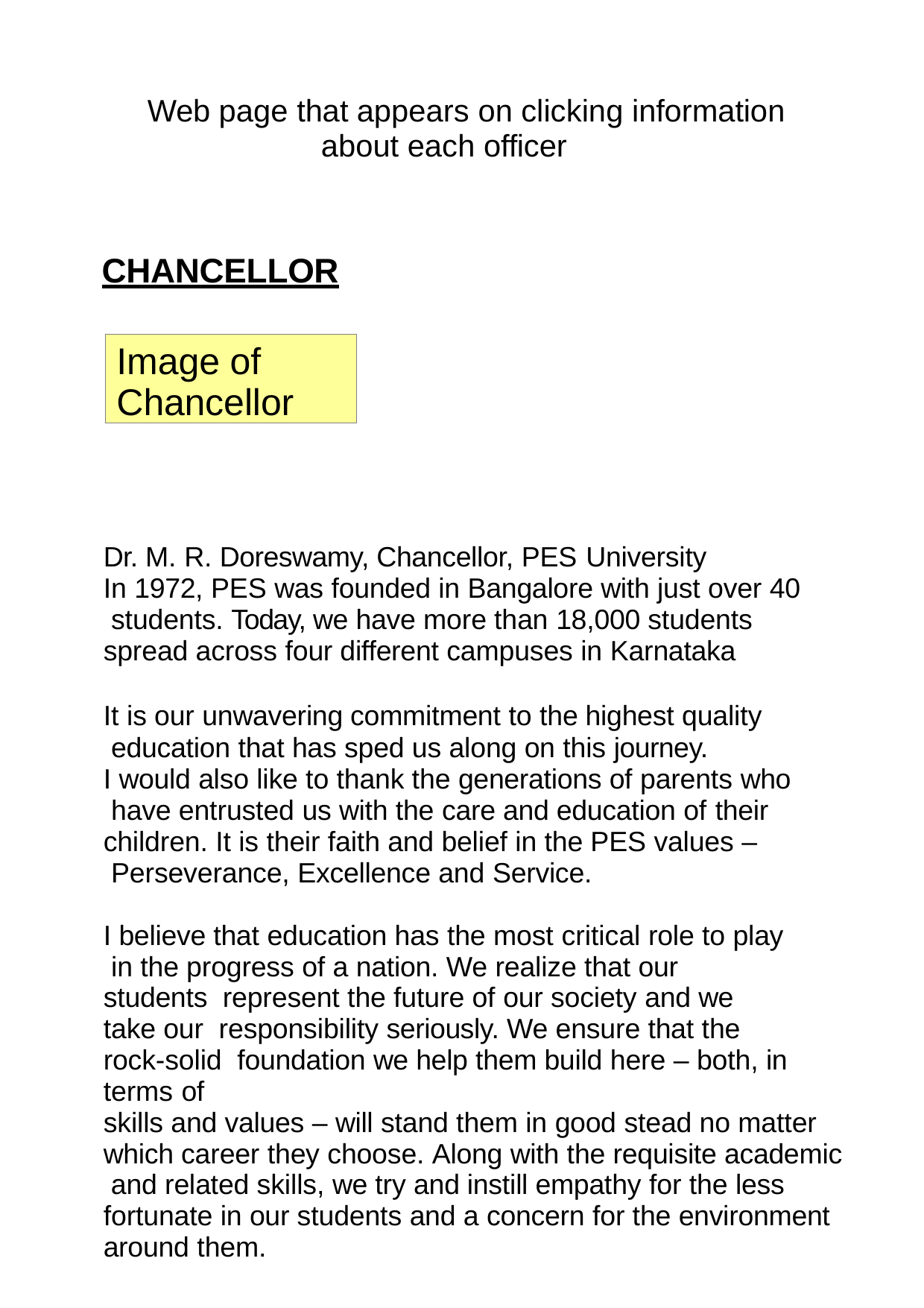

Web page that appears on clicking information  about each officer

CHANCELLOR
Image of  Chancellor
Dr. M. R. Doreswamy, Chancellor, PES University
In 1972, PES was founded in Bangalore with just over 40  students. Today, we have more than 18,000 students  spread across four different campuses in Karnataka

It is our unwavering commitment to the highest quality  education that has sped us along on this journey.
I would also like to thank the generations of parents who  have entrusted us with the care and education of their
children. It is their faith and belief in the PES values –  Perseverance, Excellence and Service.

I believe that education has the most critical role to play  in the progress of a nation. We realize that our students  represent the future of our society and we take our  responsibility seriously. We ensure that the rock-solid  foundation we help them build here – both, in terms of
skills and values – will stand them in good stead no matter  which career they choose. Along with the requisite academic  and related skills, we try and instill empathy for the less  fortunate in our students and a concern for the environment  around them.